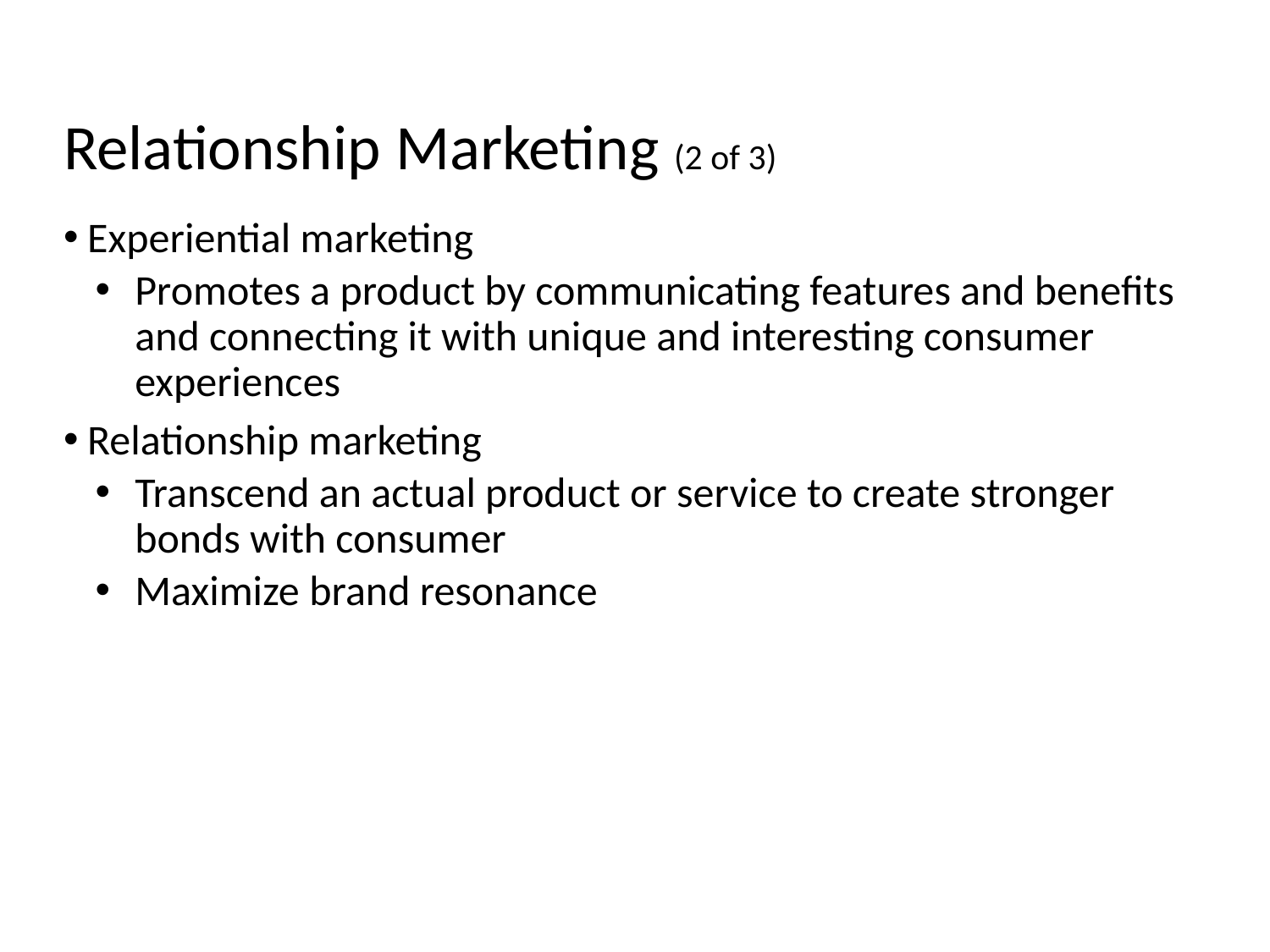

# Relationship Marketing (2 of 3)
Experiential marketing
Promotes a product by communicating features and benefits and connecting it with unique and interesting consumer experiences
Relationship marketing
Transcend an actual product or service to create stronger bonds with consumer
Maximize brand resonance